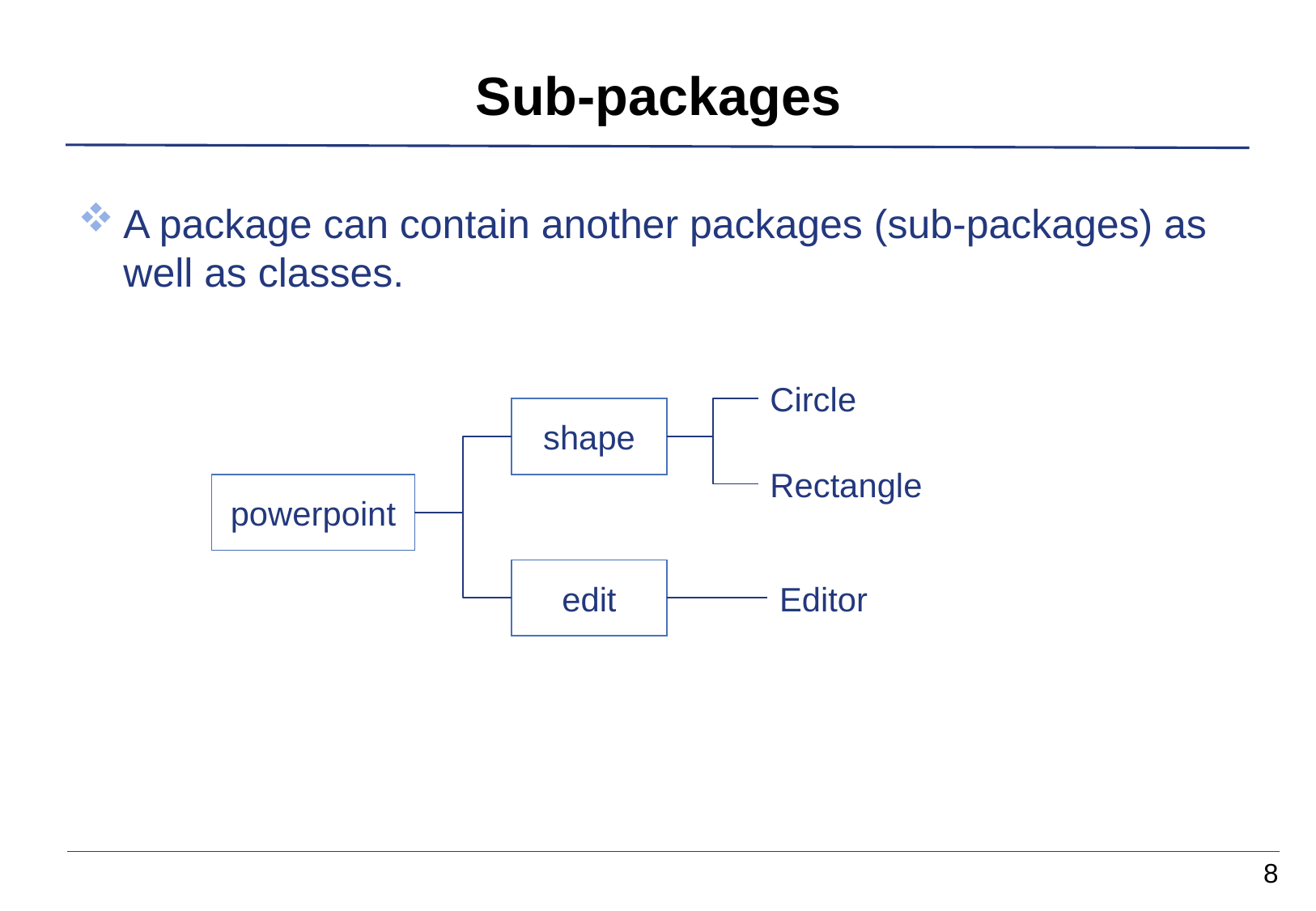

# Sub-packages
A package can contain another packages (sub-packages) as well as classes.
Circle
shape
Rectangle
powerpoint
edit
Editor